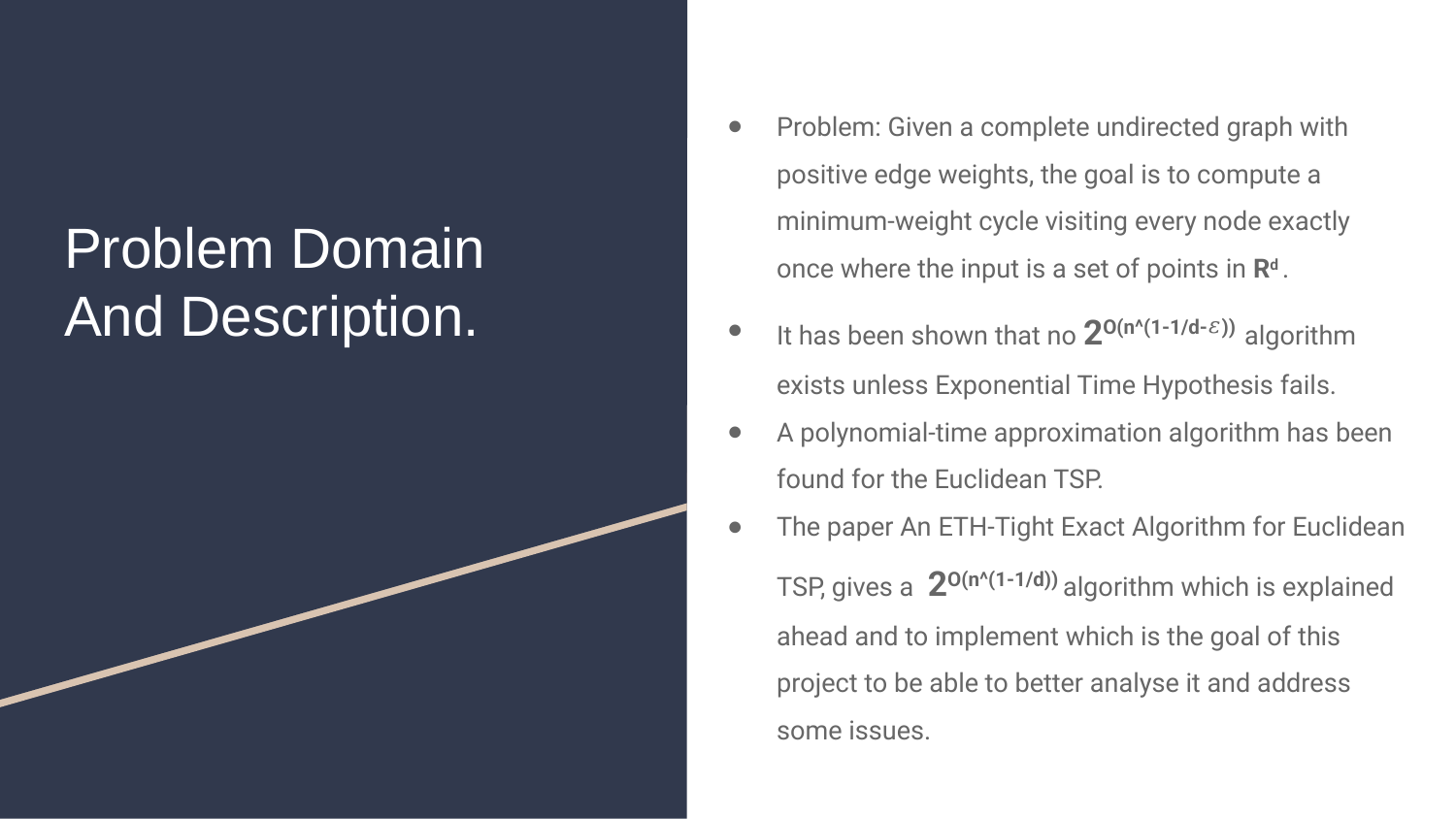

# Problem Domain
And Description.
Problem: Given a complete undirected graph with positive edge weights, the goal is to compute a minimum-weight cycle visiting every node exactly once where the input is a set of points in Rd .
It has been shown that no 2O(n^(1-1/d-𝜀))  algorithm exists unless Exponential Time Hypothesis fails.
A polynomial-time approximation algorithm has been found for the Euclidean TSP.
The paper An ETH-Tight Exact Algorithm for Euclidean TSP, gives a  2O(n^(1-1/d)) algorithm which is explained ahead and to implement which is the goal of this project to be able to better analyse it and address some issues.